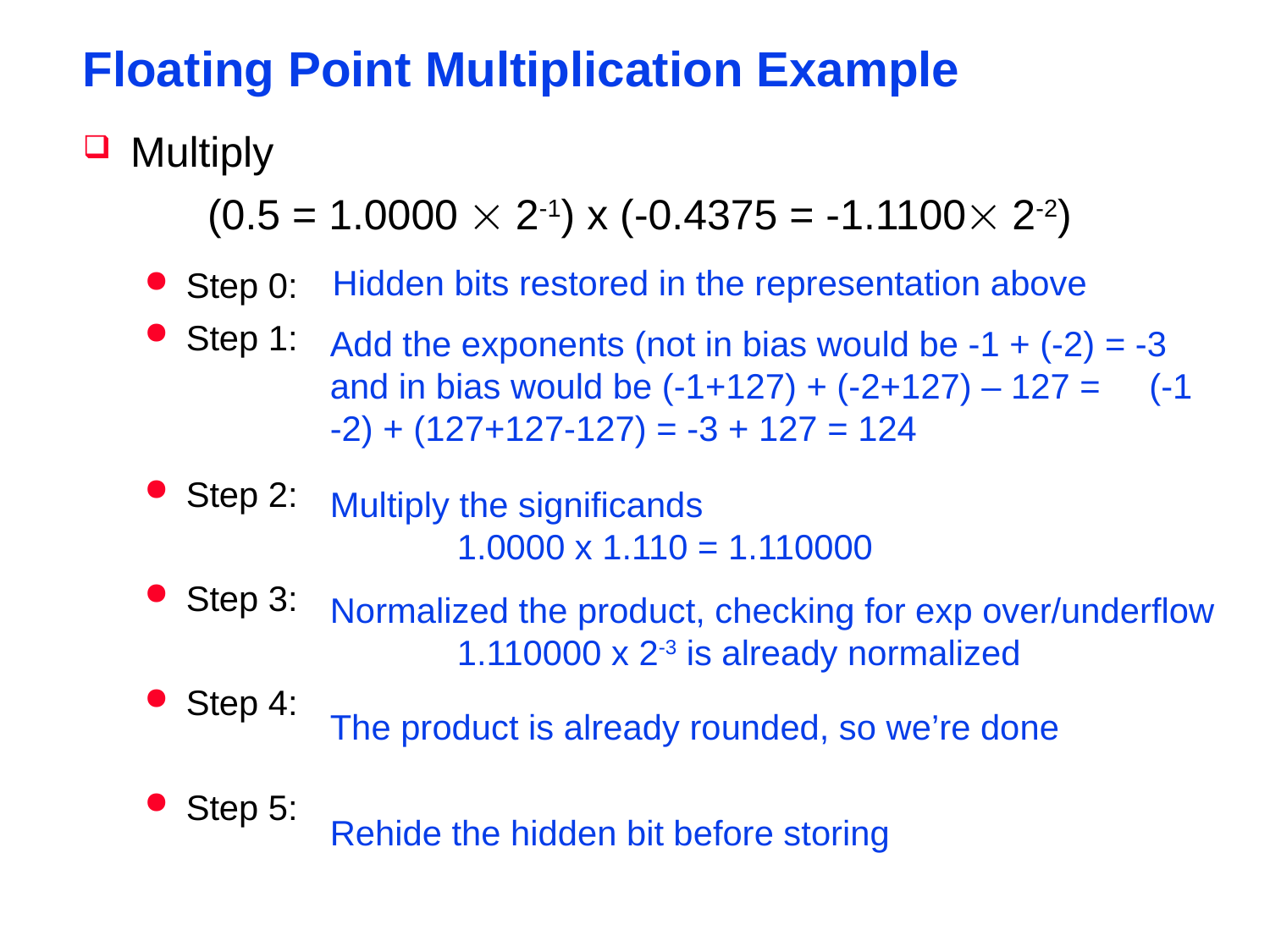

# Floating Point Multiplication Example
Multiply
(0.5 = 1.0000 × 2-1) x (-0.4375 = -1.1100× 2-2)
Hidden bits restored in the representation above
Step 0:
Step 1:

Step 2:

Step 3:

Step 4:

Step 5:
Add the exponents (not in bias would be -1 + (-2) = -3 and in bias would be (-1+127) + (-2+127) – 127 =     (-1 -2) + (127+127-127) = -3 + 127 = 124
Multiply the significands
	1.0000 x 1.110 = 1.110000
Normalized the product, checking for exp over/underflow
	1.110000 x 2-3 is already normalized
The product is already rounded, so we’re done
Rehide the hidden bit before storing